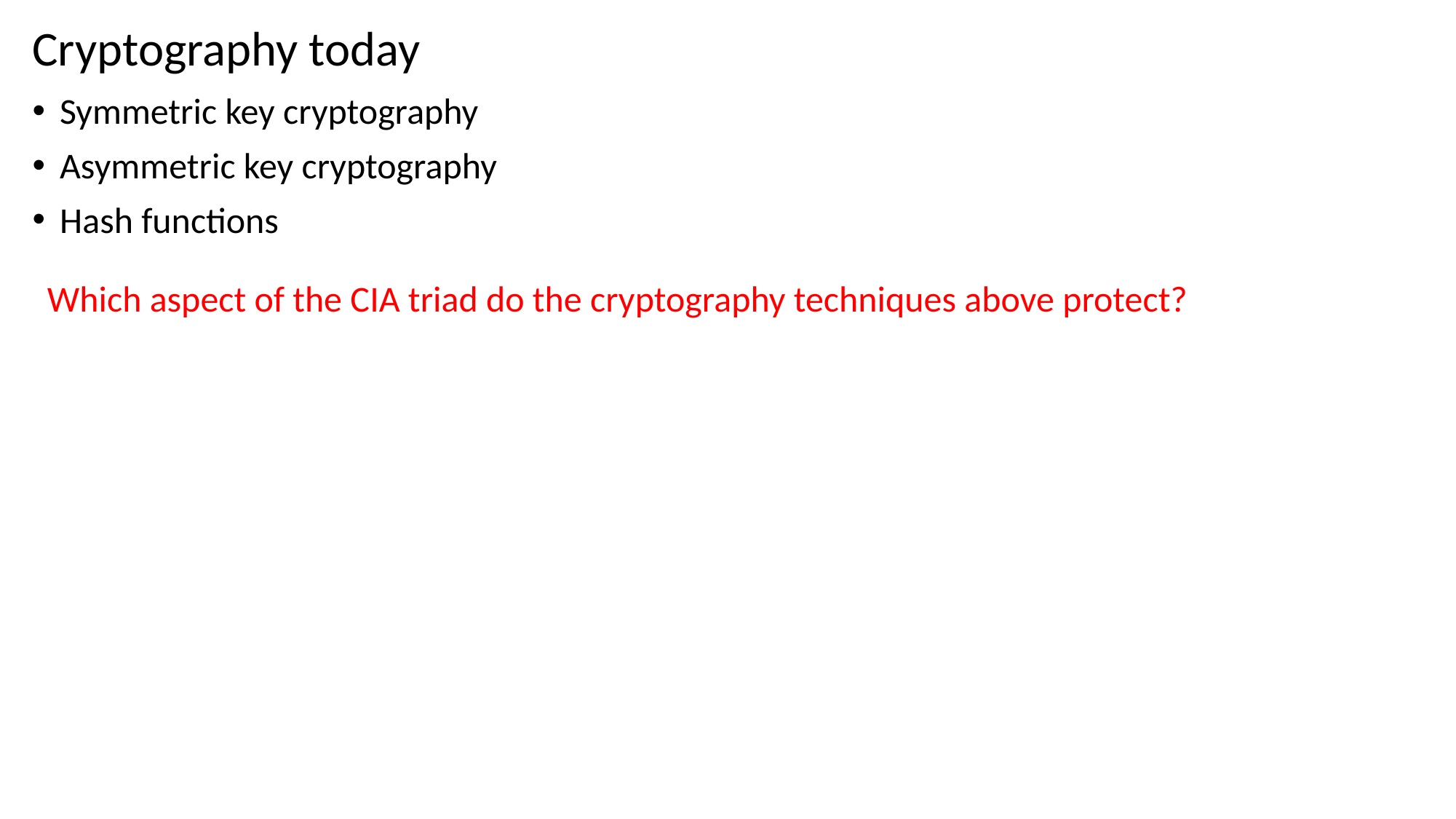

# Cryptography today
Symmetric key cryptography
Asymmetric key cryptography
Hash functions

Which aspect of the CIA triad do the cryptography techniques above protect?